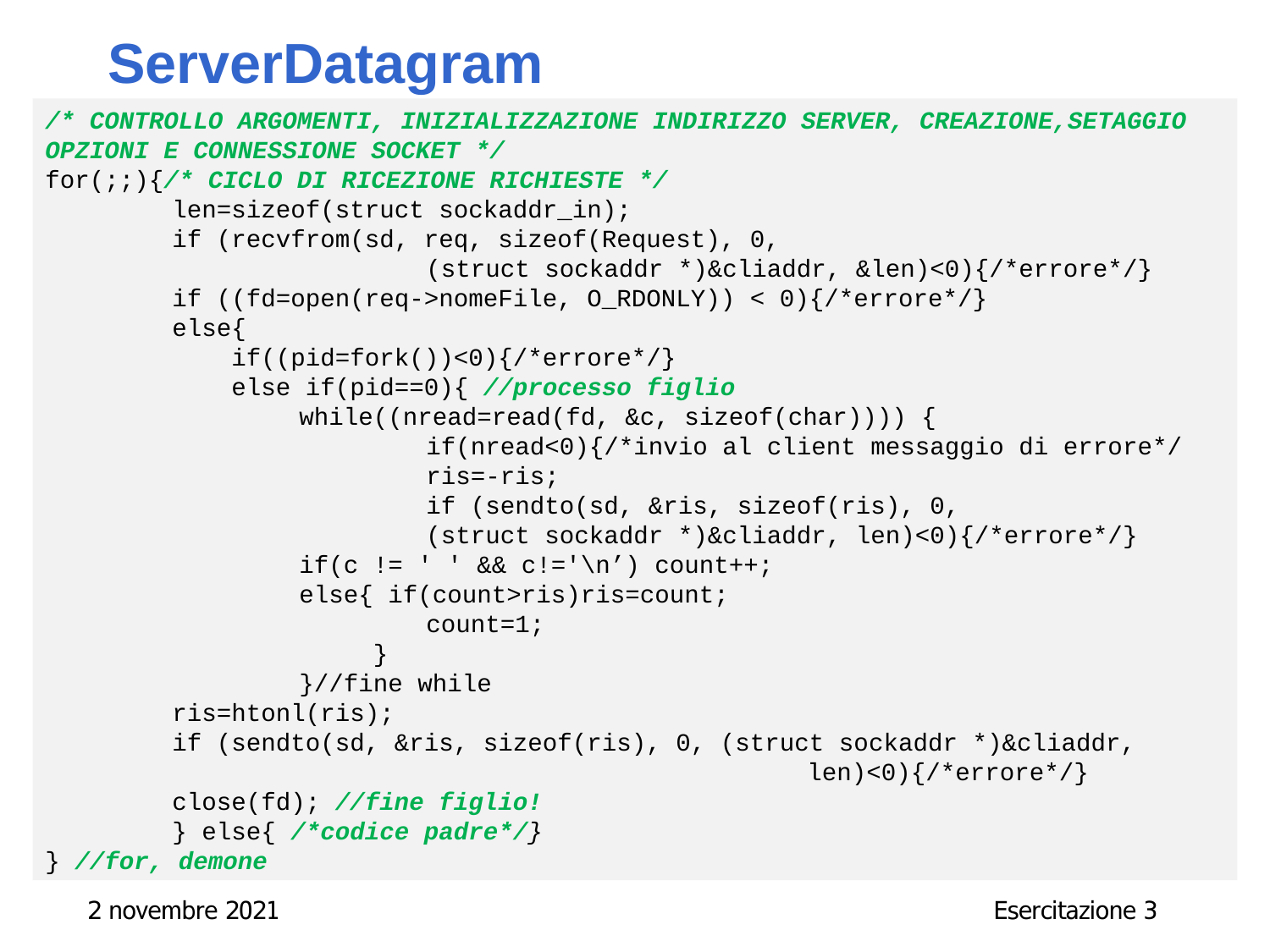

# ServerDatagram
/* CONTROLLO ARGOMENTI, INIZIALIZZAZIONE INDIRIZZO SERVER, CREAZIONE,SETAGGIO OPZIONI E CONNESSIONE SOCKET */
for(;;){/* CICLO DI RICEZIONE RICHIESTE */
	len=sizeof(struct sockaddr_in);
	if (recvfrom(sd, req, sizeof(Request), 0,
			(struct sockaddr *)&cliaddr, &len)<0){/*errore*/}
	if ((fd=open(req->nomeFile, O_RDONLY)) < 0){/*errore*/}
	else{
	    if((pid=fork())<0){/*errore*/}
	    else if(pid==0){ //processo figlio
	    	while((nread=read(fd, &c, sizeof(char)))) {
			if(nread<0){/*invio al client messaggio di errore*/
			ris=-ris;
			if (sendto(sd, &ris, sizeof(ris), 0,
		   	(struct sockaddr *)&cliaddr, len)<0){/*errore*/}
		if(c != ' ' && c!='\n’) count++;
		else{ if(count>ris)ris=count;
			count=1;
		     }
		}//fine while
	ris=htonl(ris);
	if (sendto(sd, &ris, sizeof(ris), 0, (struct sockaddr *)&cliaddr, 							len)<0){/*errore*/}
	close(fd); //fine figlio!
	} else{ /*codice padre*/}
} //for, demone

Esercitazione 3
2 novembre 2021
Modifico il comportamento della bind, voglio che la bind sia senza controllo di unicità di associazione

La recvfrom riceve una richiesta senza connessione
(senza specificare da chi, non c'è il randez-vous)
-associano una socket ad ogni richiesta
- delego ad un figlio, padre fa subito un'altra recvfrom
Mando comunque l’esito al cliente!
       ris=-ris;
Se il valore è negativo significa che la lettura non è stata completata, ma fornisco comunque l’informazione.
Invio al cliente l’informazione sulla lunghezza trovata